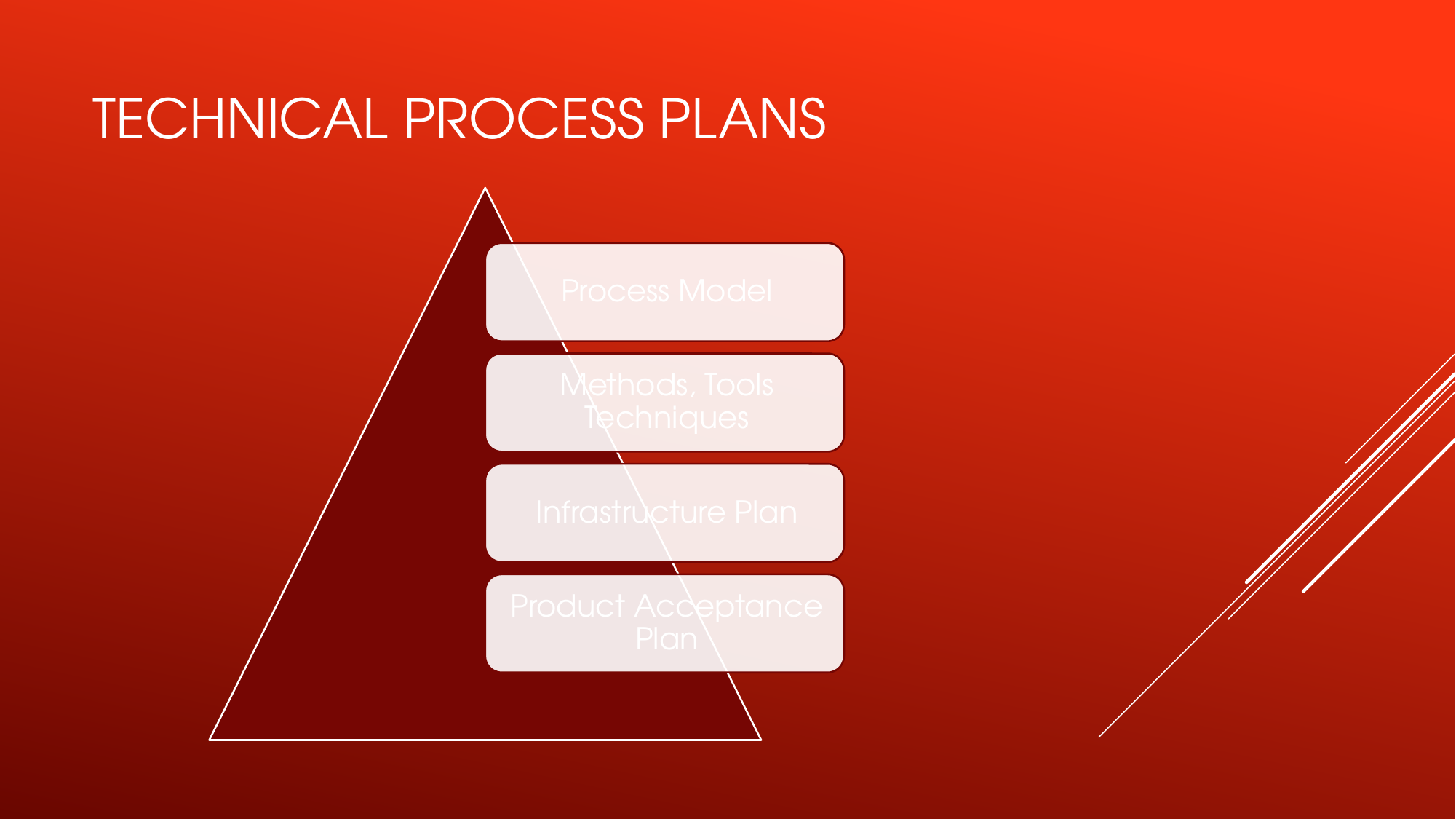

# Technical process Plans
Process Model
Methods, Tools Techniques
Infrastructure Plan
Product Acceptance Plan